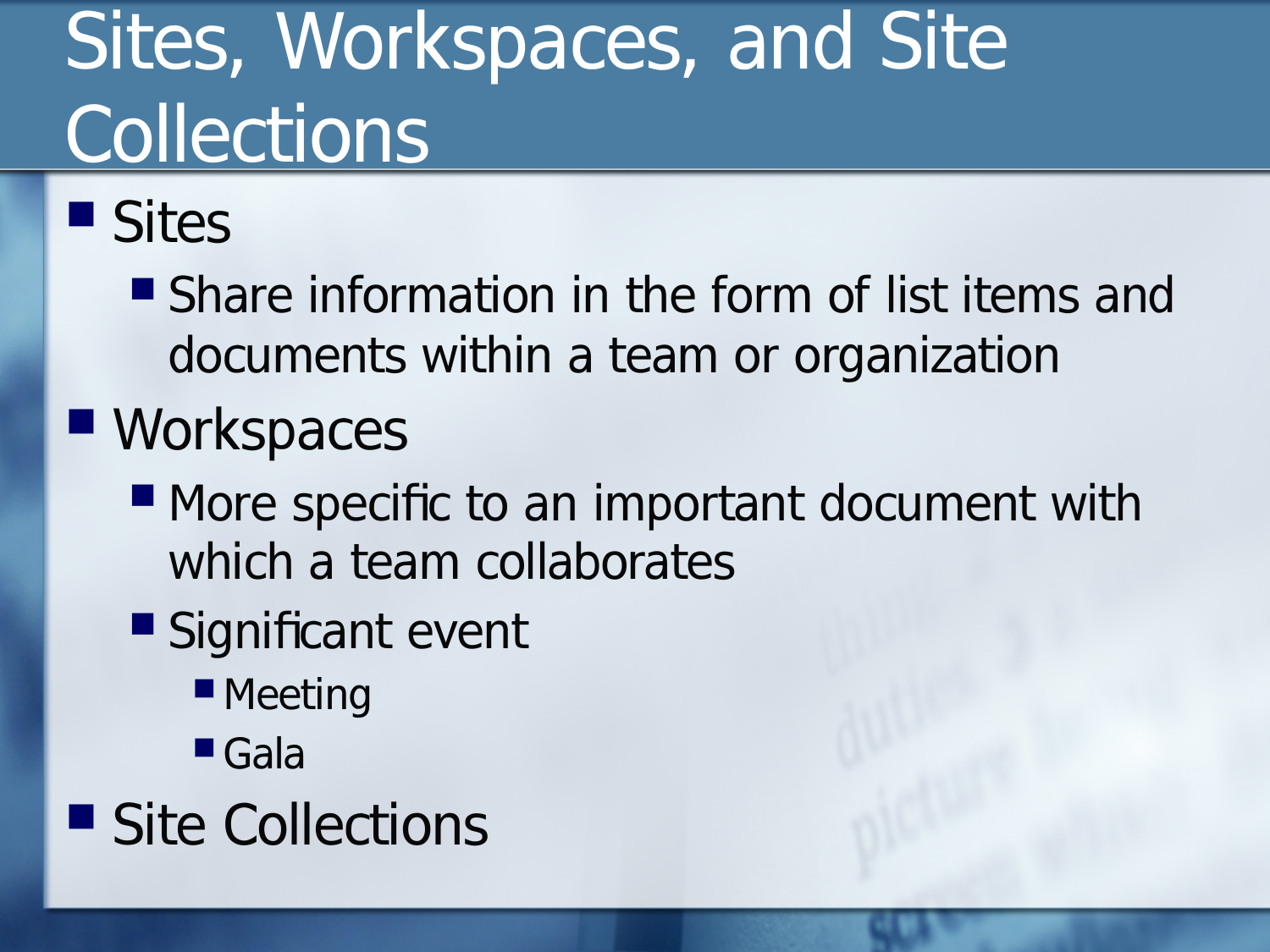

# Sites, Workspaces, and Site Collections
Sites
Share information in the form of list items and documents within a team or organization
Workspaces
More specific to an important document with which a team collaborates
Significant event
Meeting
Gala
Site Collections